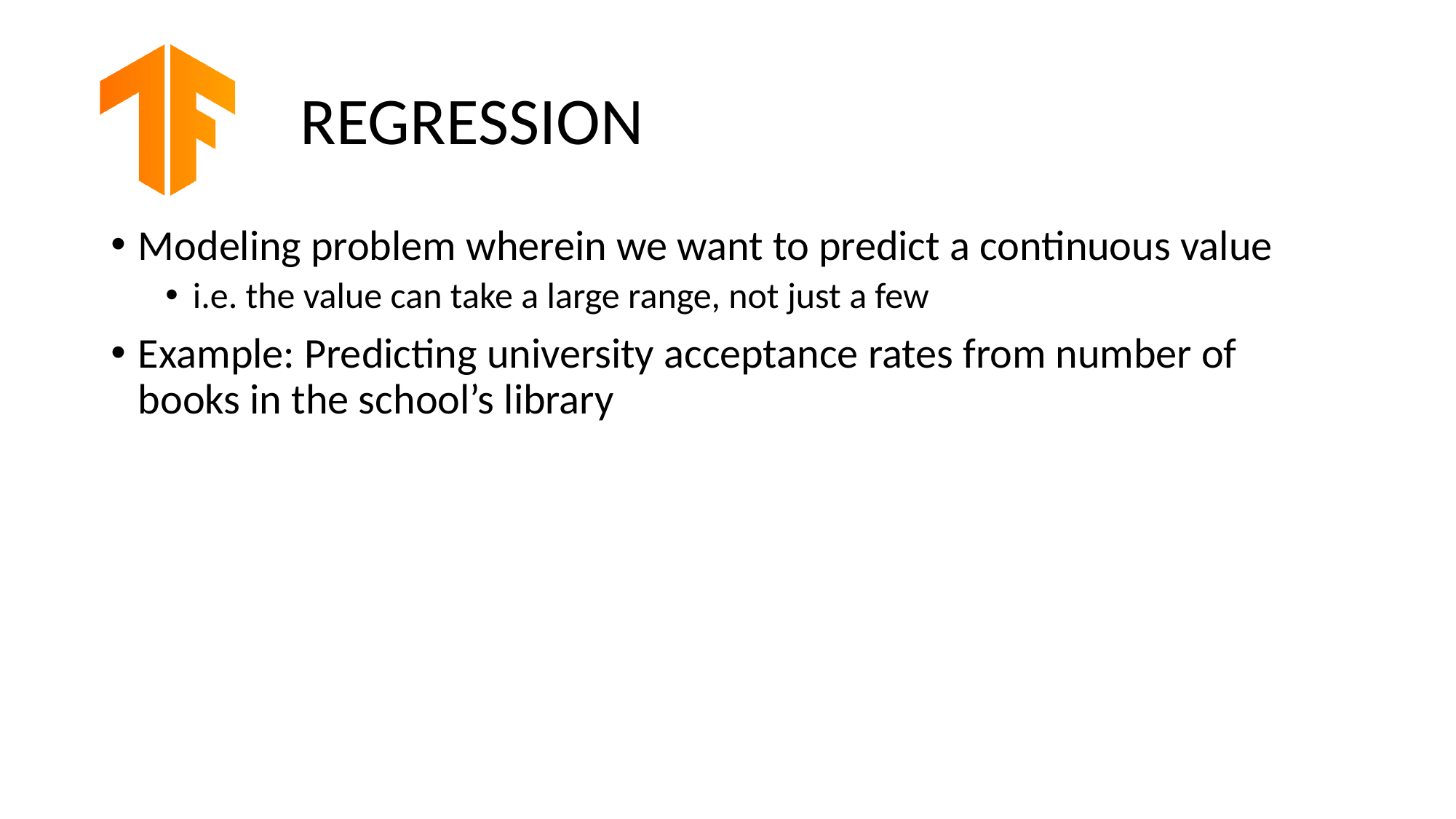

# REGRESSION
Modeling problem wherein we want to predict a continuous value
i.e. the value can take a large range, not just a few
Example: Predicting university acceptance rates from number of books in the school’s library